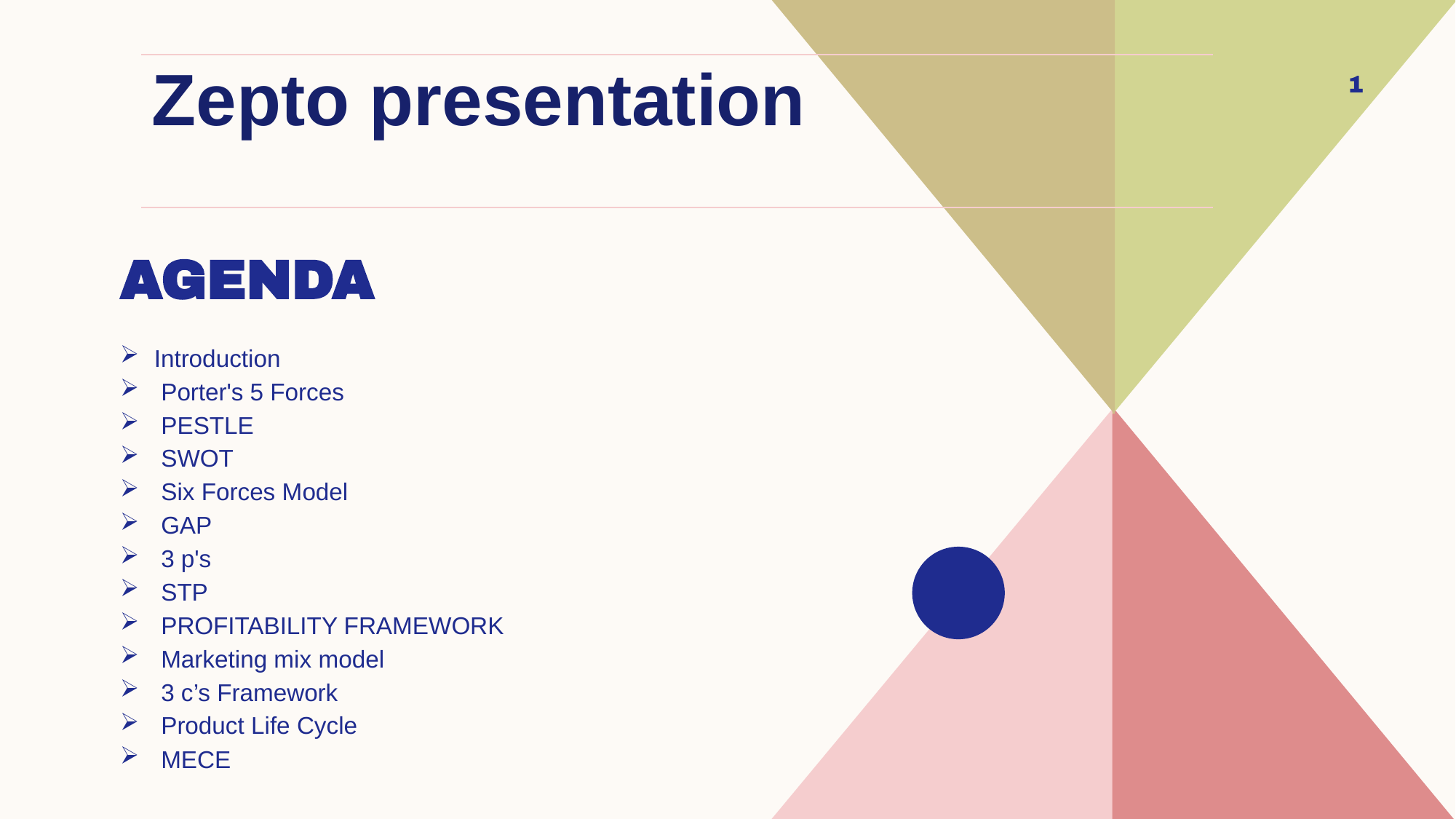

| Zepto presentation |
| --- |
1
# agenda
Introduction
Porter's 5 Forces
PESTLE
SWOT
Six Forces Model
GAP
3 p's
STP
PROFITABILITY FRAMEWORK
Marketing mix model
3 c’s Framework
Product Life Cycle
MECE